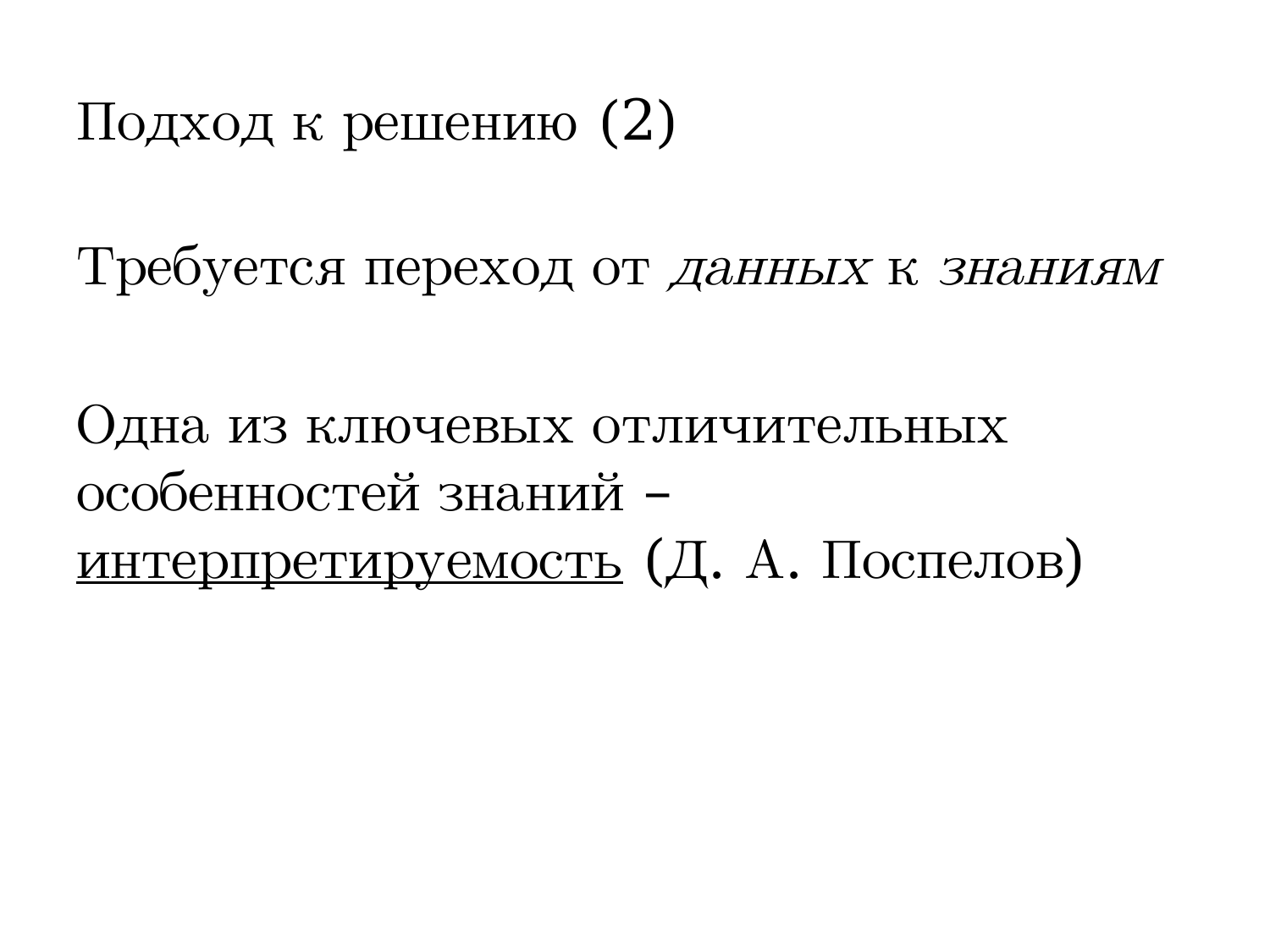

# Подход к решению (2)
Требуется переход от данных к знаниям

Одна из ключевых отличительных особенностей знаний – интерпретируемость (Д. А. Поспелов)